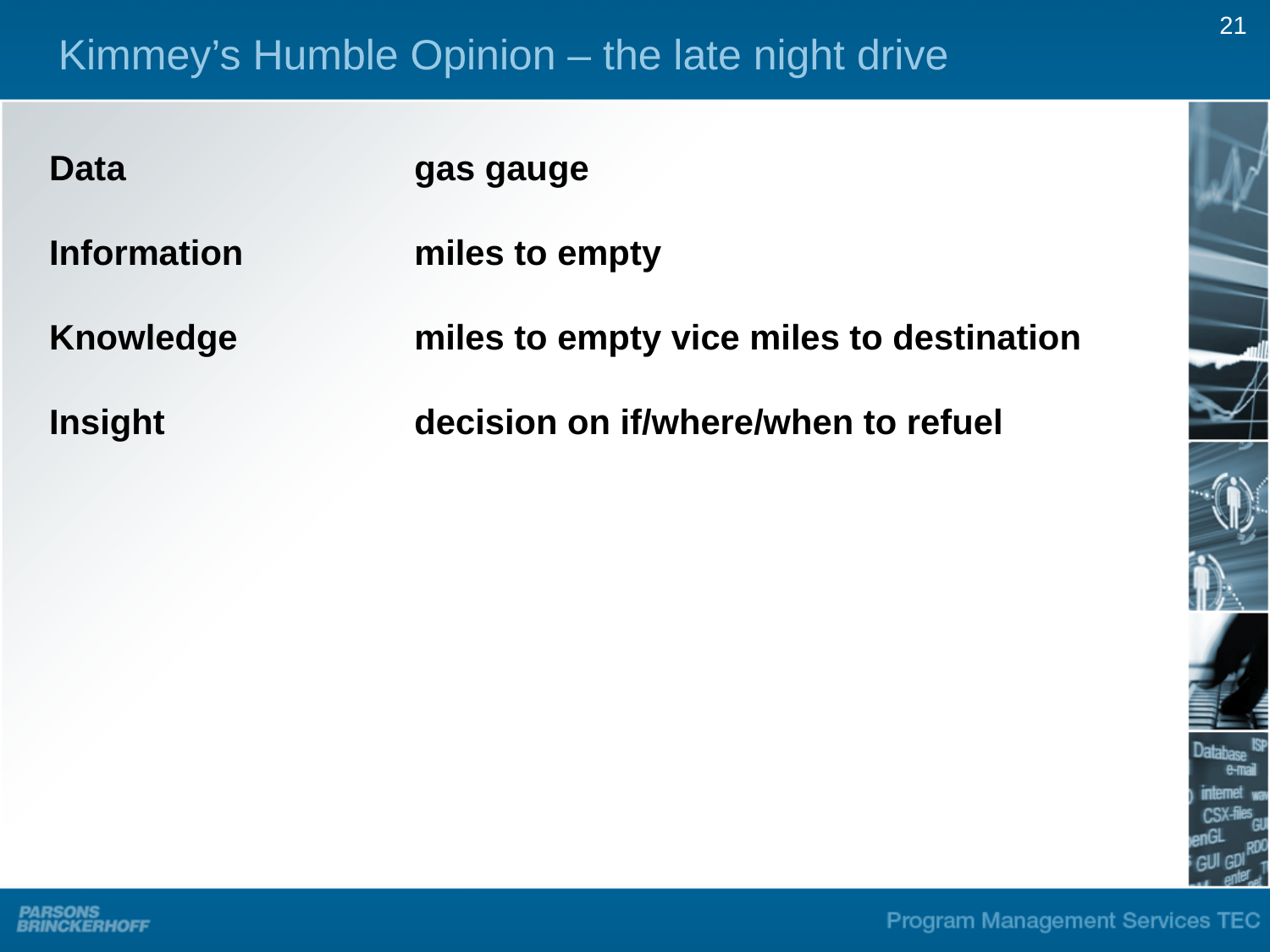

21
Kimmey’s Humble Opinion – the late night drive
Data	gas gauge

Information	miles to empty

Knowledge	miles to empty vice miles to destination

Insight	decision on if/where/when to refuel